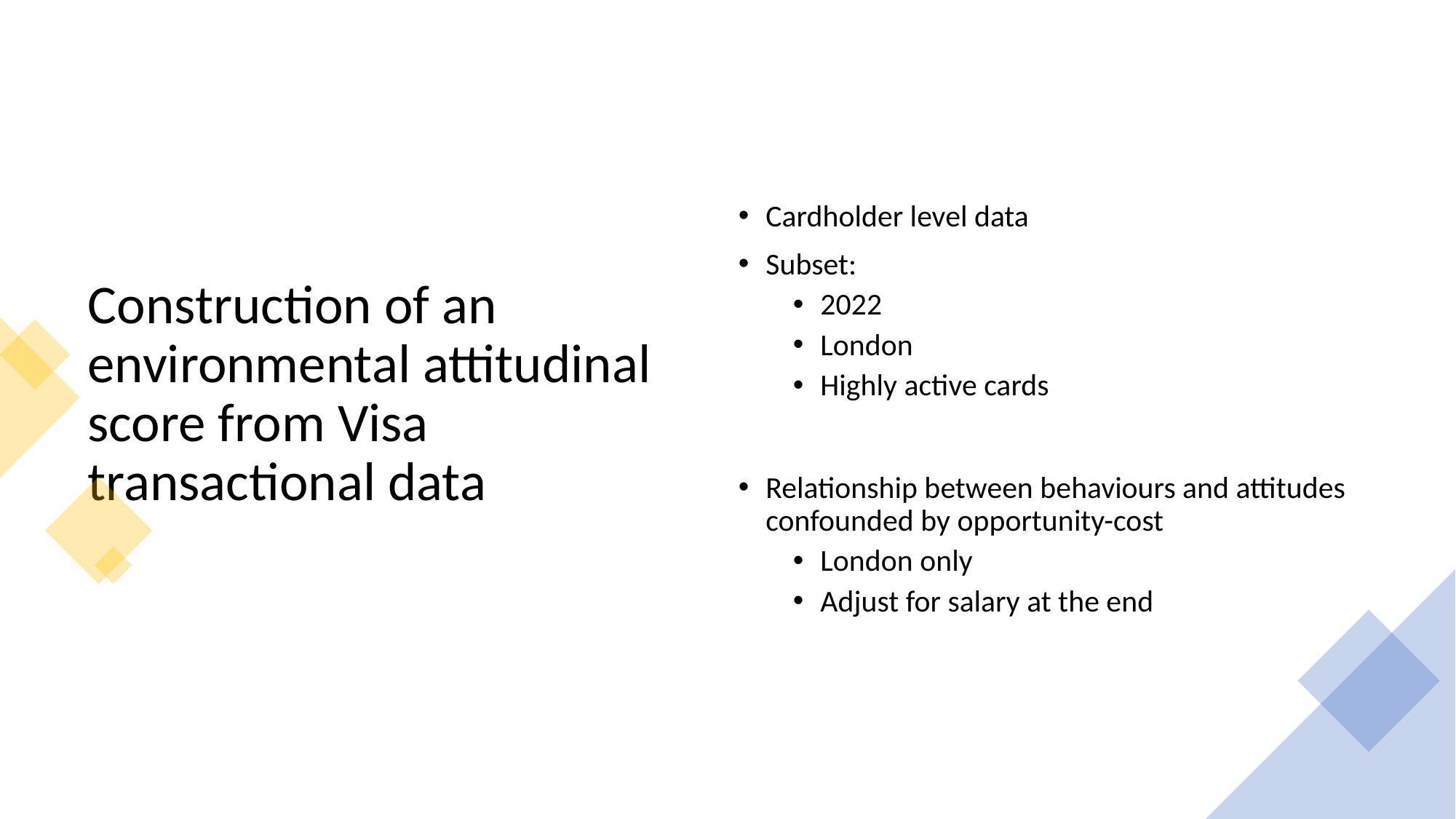

# Construction of an environmental attitudinal score from Visa transactional data
Cardholder level data
Subset:
2022
London
Highly active cards

Relationship between behaviours and attitudes confounded by opportunity-cost
London only
Adjust for salary at the end